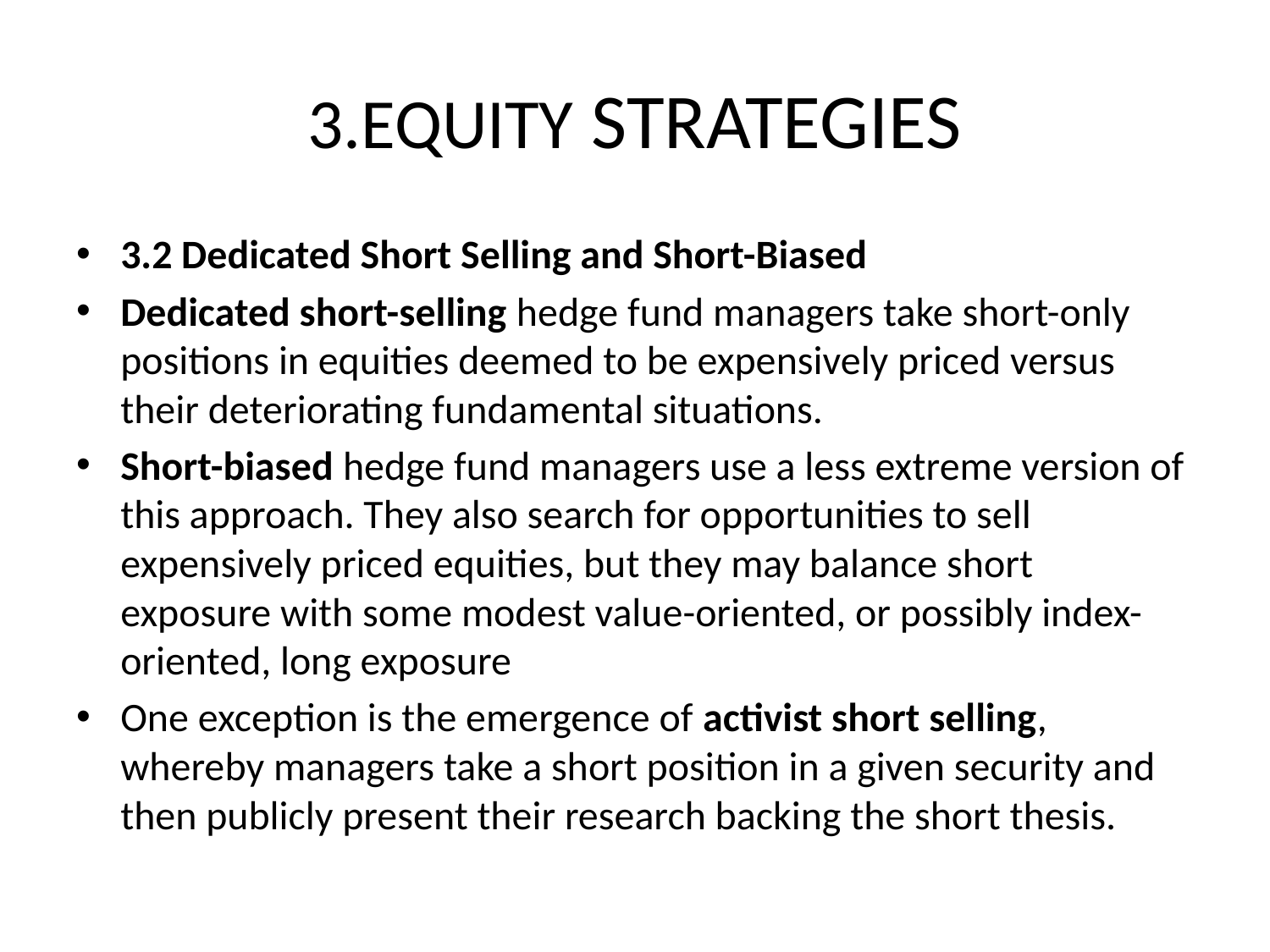

# 3.EQUITY STRATEGIES
3.2 Dedicated Short Selling and Short-Biased
Dedicated short-selling hedge fund managers take short-only positions in equities deemed to be expensively priced versus their deteriorating fundamental situations.
Short-biased hedge fund managers use a less extreme version of this approach. They also search for opportunities to sell expensively priced equities, but they may balance short exposure with some modest value-oriented, or possibly index-oriented, long exposure
One exception is the emergence of activist short selling, whereby managers take a short position in a given security and then publicly present their research backing the short thesis.